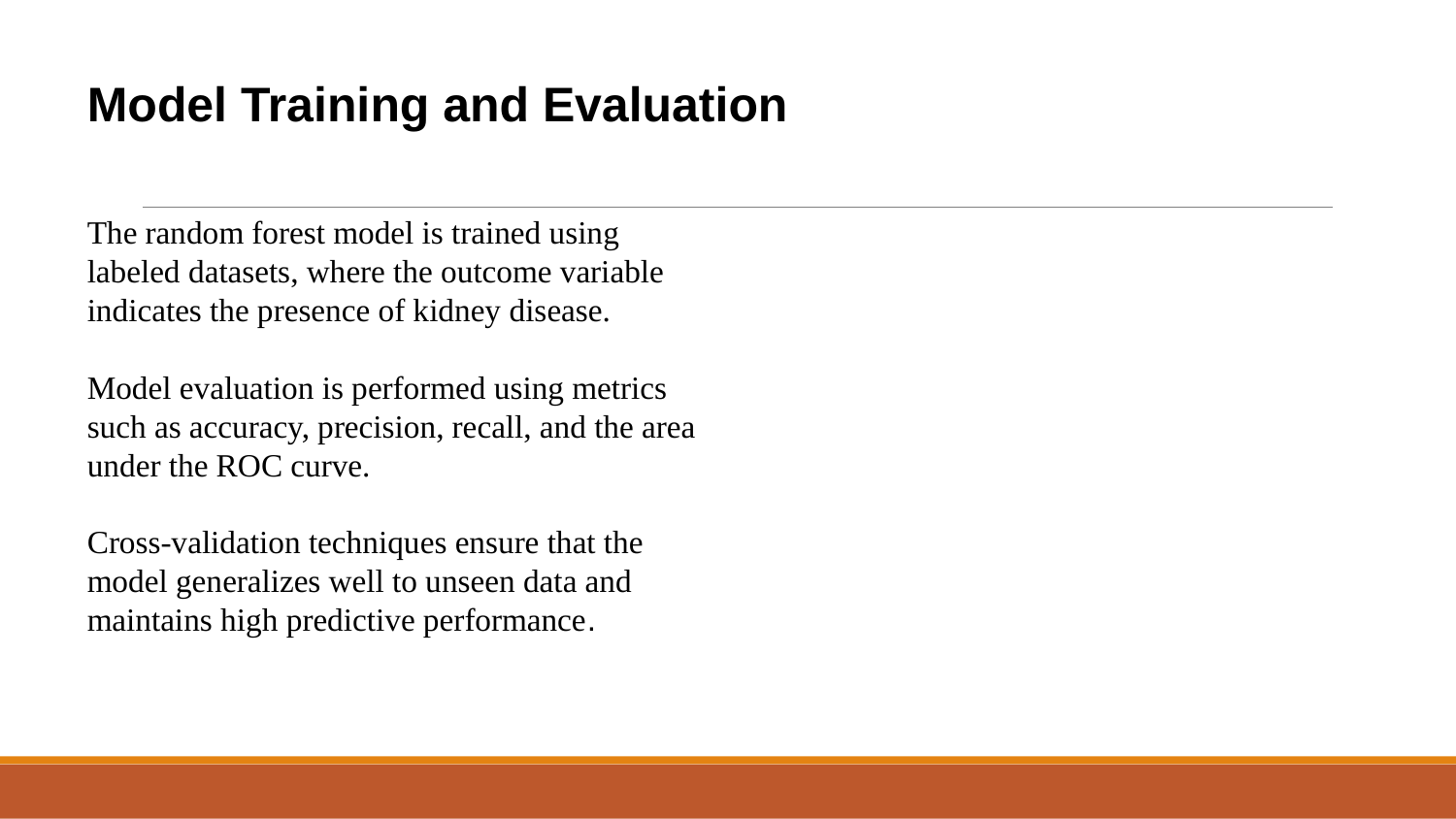

Model Training and Evaluation
The random forest model is trained using labeled datasets, where the outcome variable indicates the presence of kidney disease.

Model evaluation is performed using metrics such as accuracy, precision, recall, and the area under the ROC curve.

Cross-validation techniques ensure that the model generalizes well to unseen data and maintains high predictive performance.